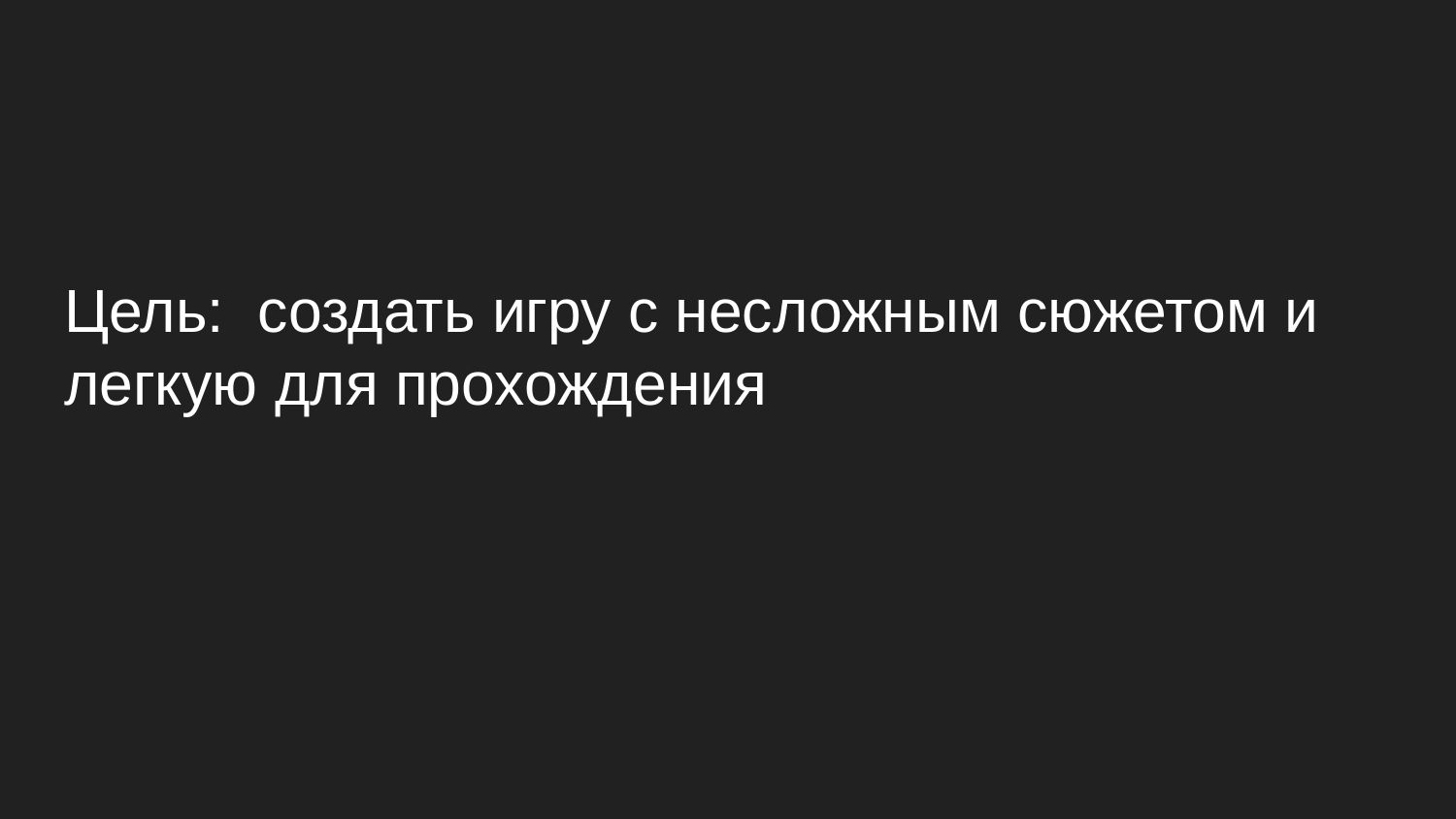

# Цель:  создать игру с несложным сюжетом и легкую для прохождения